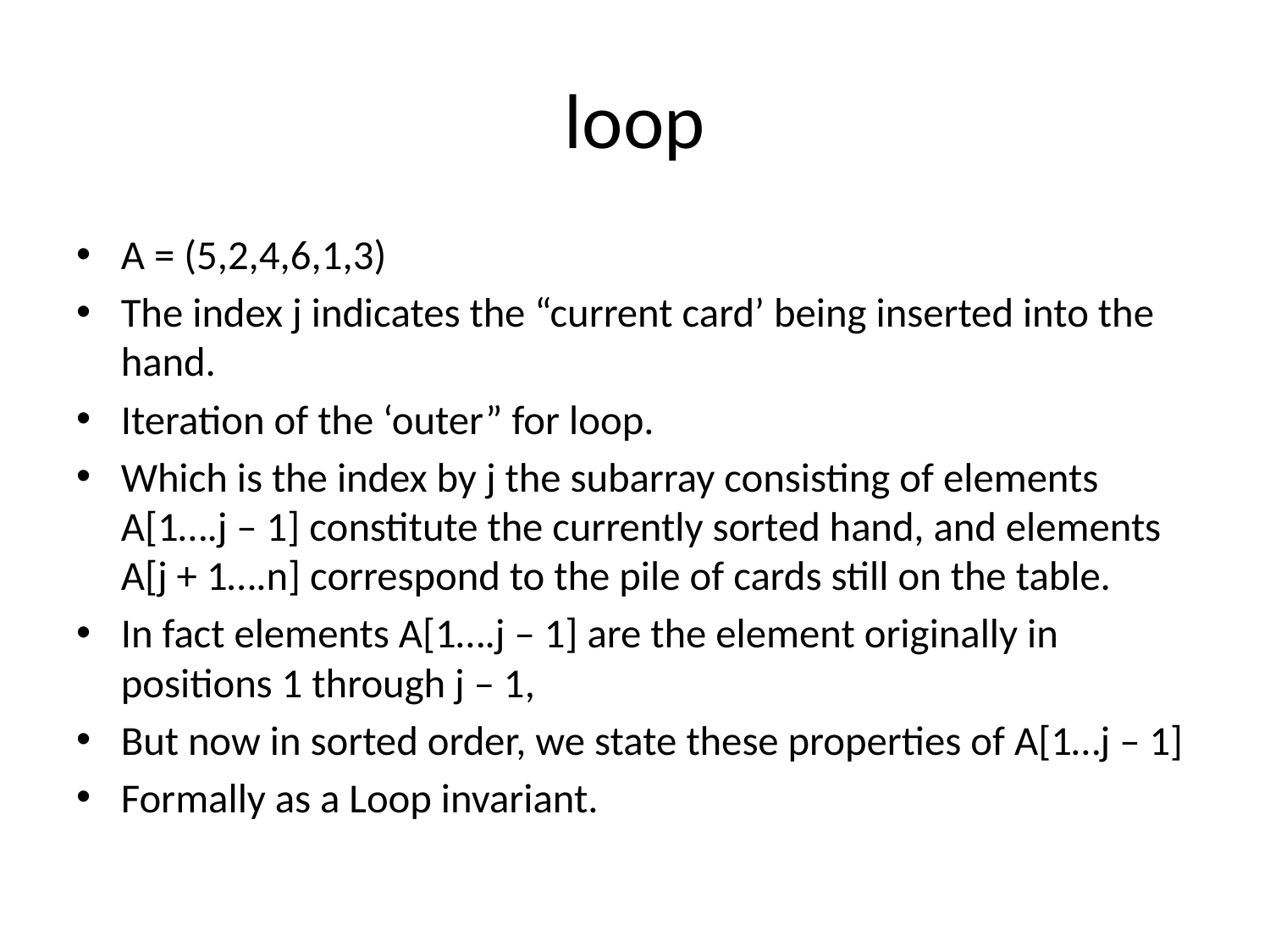

# loop
A = (5,2,4,6,1,3)
The index j indicates the “current card’ being inserted into the hand.
Iteration of the ‘outer” for loop.
Which is the index by j the subarray consisting of elements A[1….j – 1] constitute the currently sorted hand, and elements A[j + 1….n] correspond to the pile of cards still on the table.
In fact elements A[1….j – 1] are the element originally in positions 1 through j – 1,
But now in sorted order, we state these properties of A[1…j – 1]
Formally as a Loop invariant.